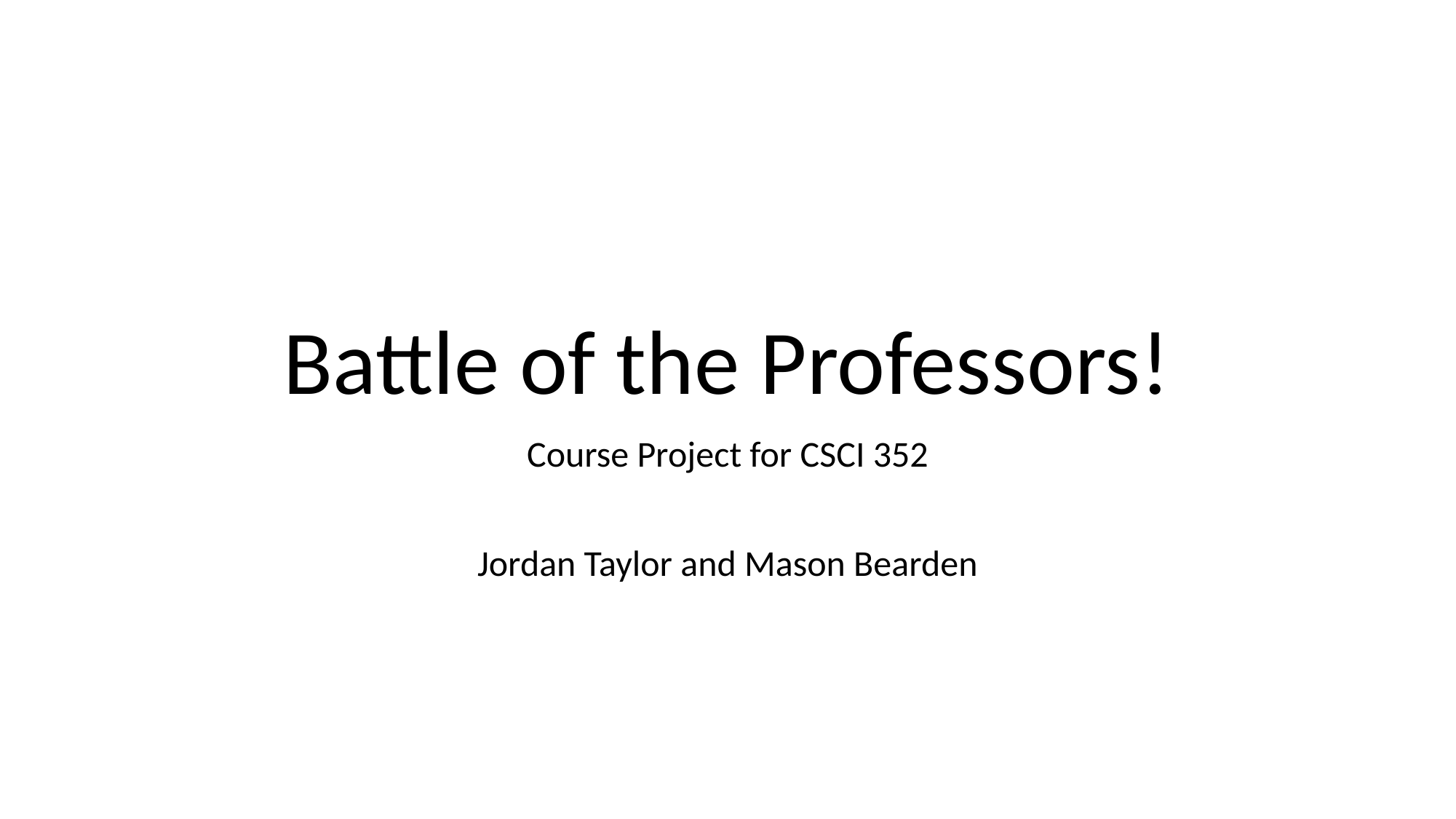

# Battle of the Professors!
Course Project for CSCI 352

Jordan Taylor and Mason Bearden